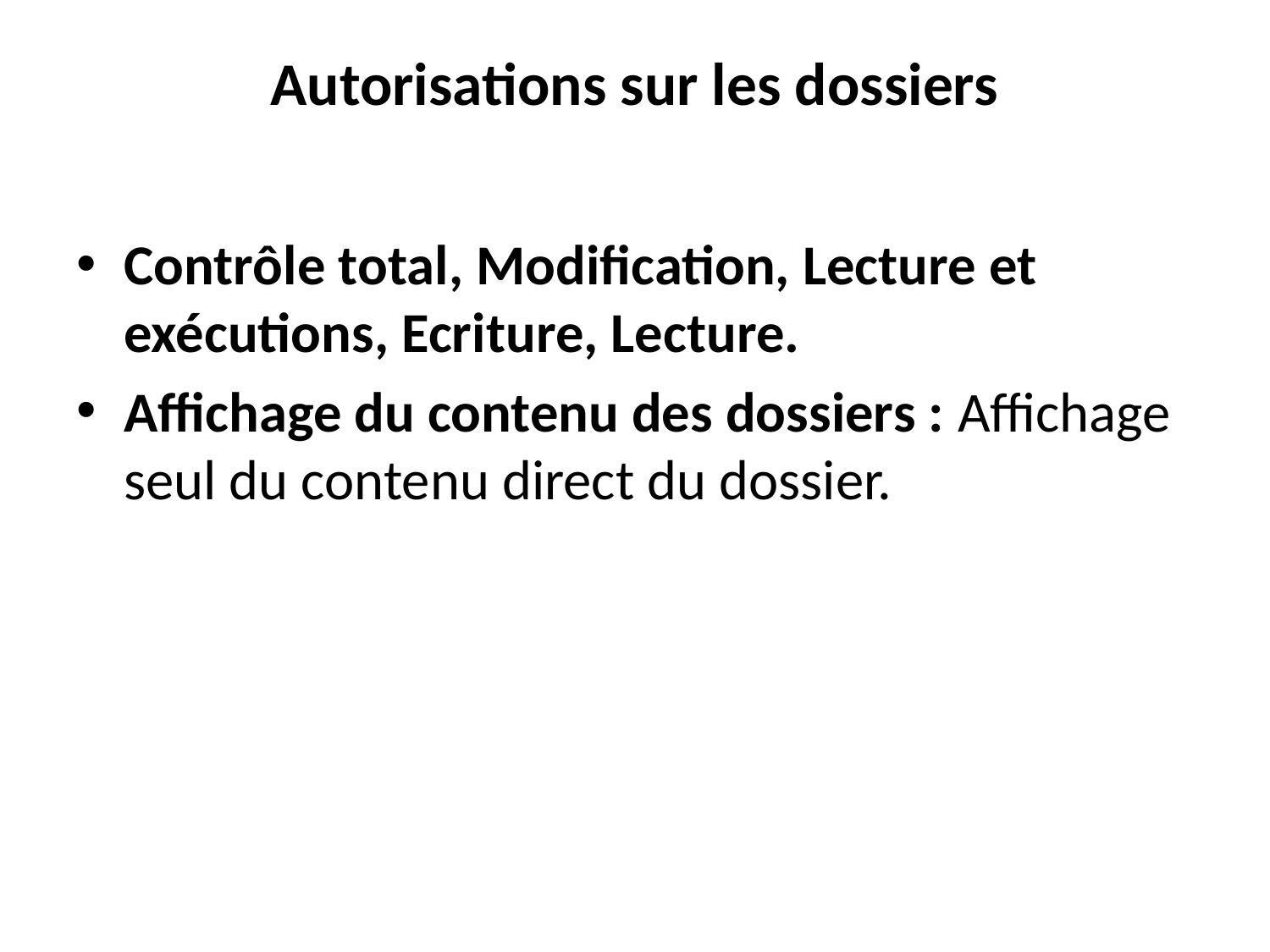

# Autorisations sur les dossiers
Contrôle total, Modification, Lecture et exécutions, Ecriture, Lecture.
Affichage du contenu des dossiers : Affichage seul du contenu direct du dossier.